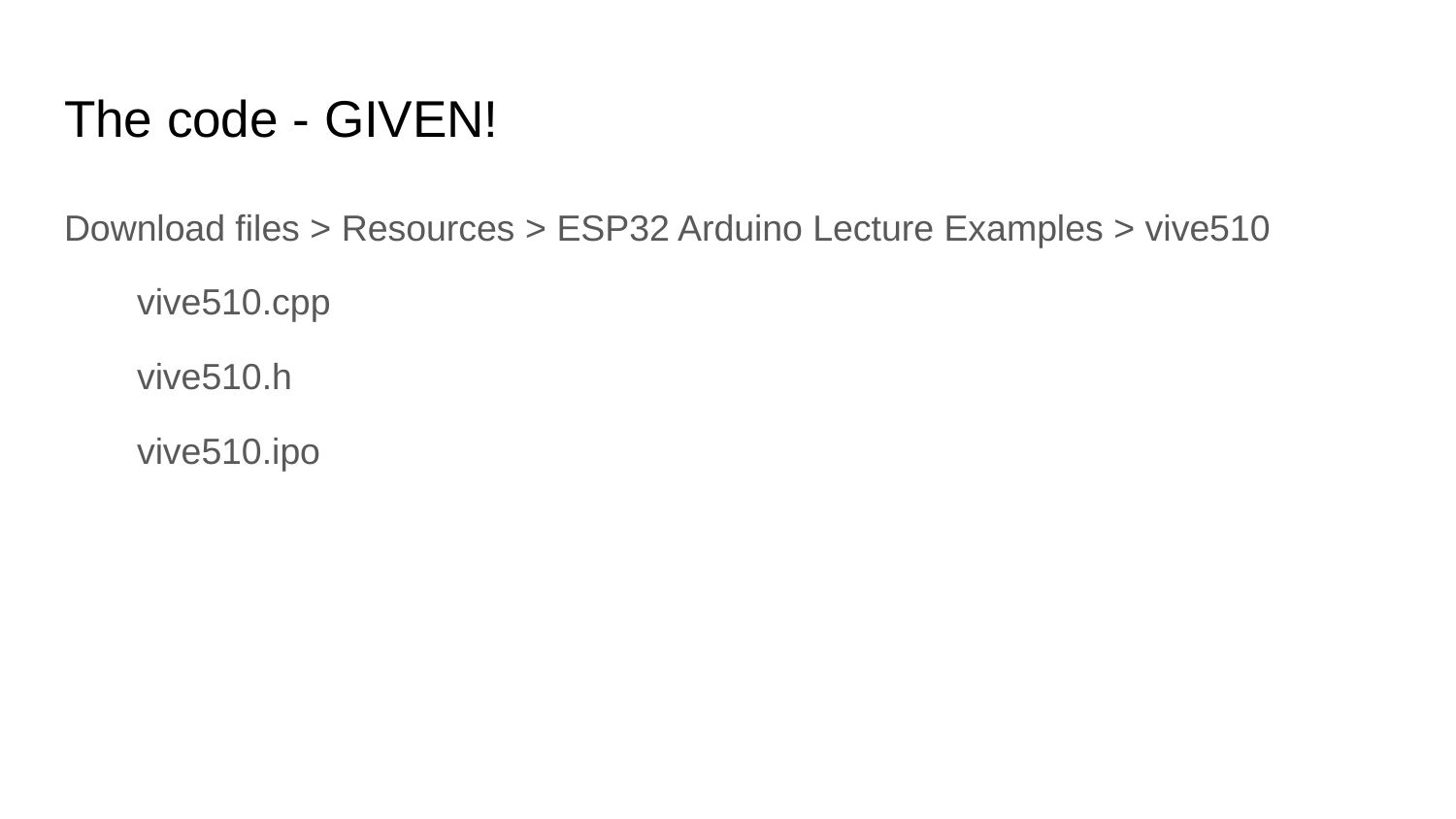

# The code - GIVEN!
Download files > Resources > ESP32 Arduino Lecture Examples > vive510
vive510.cpp
vive510.h
vive510.ipo